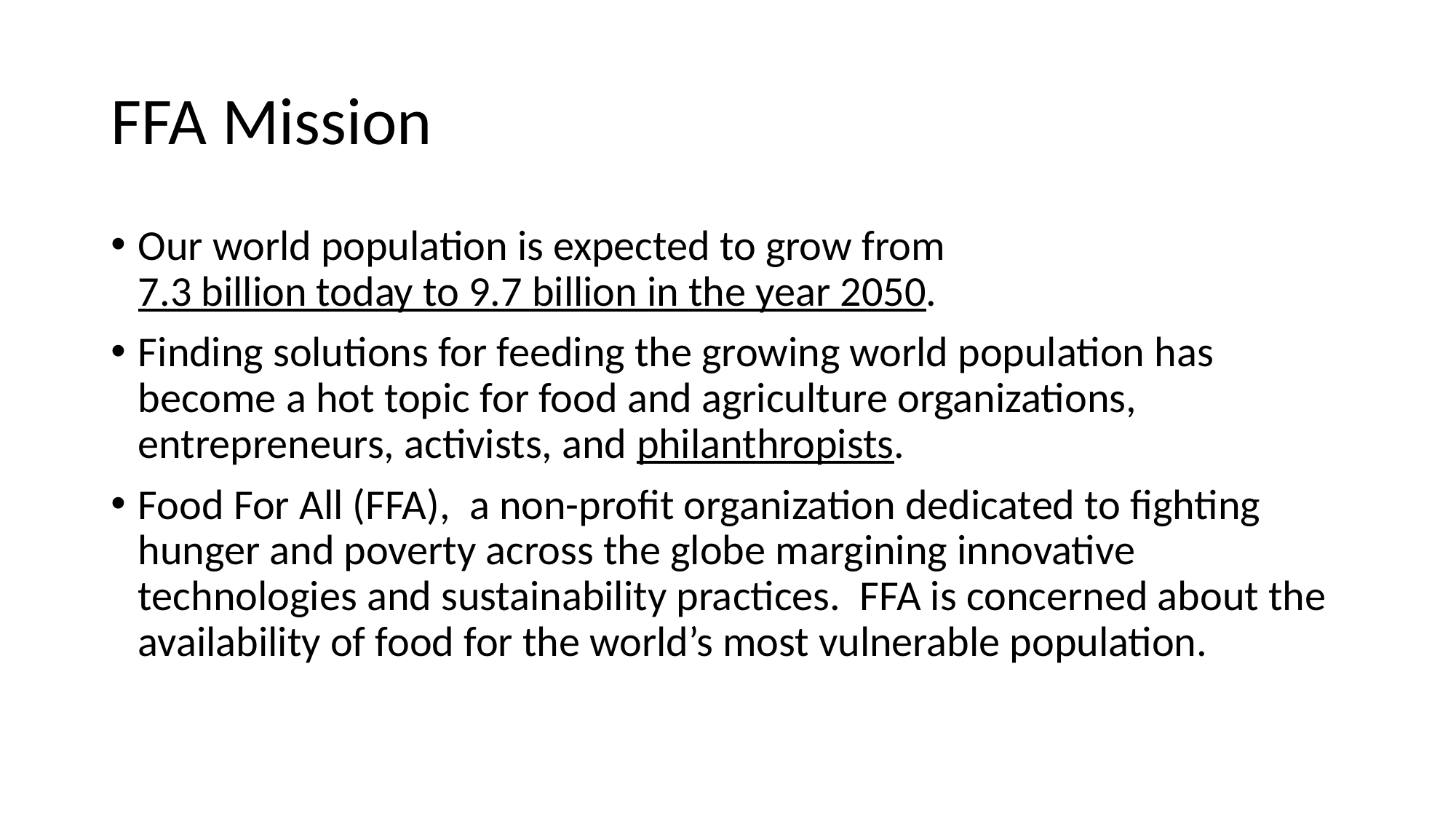

# FFA Mission
Our world population is expected to grow from 7.3 billion today to 9.7 billion in the year 2050.
Finding solutions for feeding the growing world population has become a hot topic for food and agriculture organizations, entrepreneurs, activists, and philanthropists.
Food For All (FFA),  a non-profit organization dedicated to fighting hunger and poverty across the globe margining innovative technologies and sustainability practices.  FFA is concerned about the availability of food for the world’s most vulnerable population.